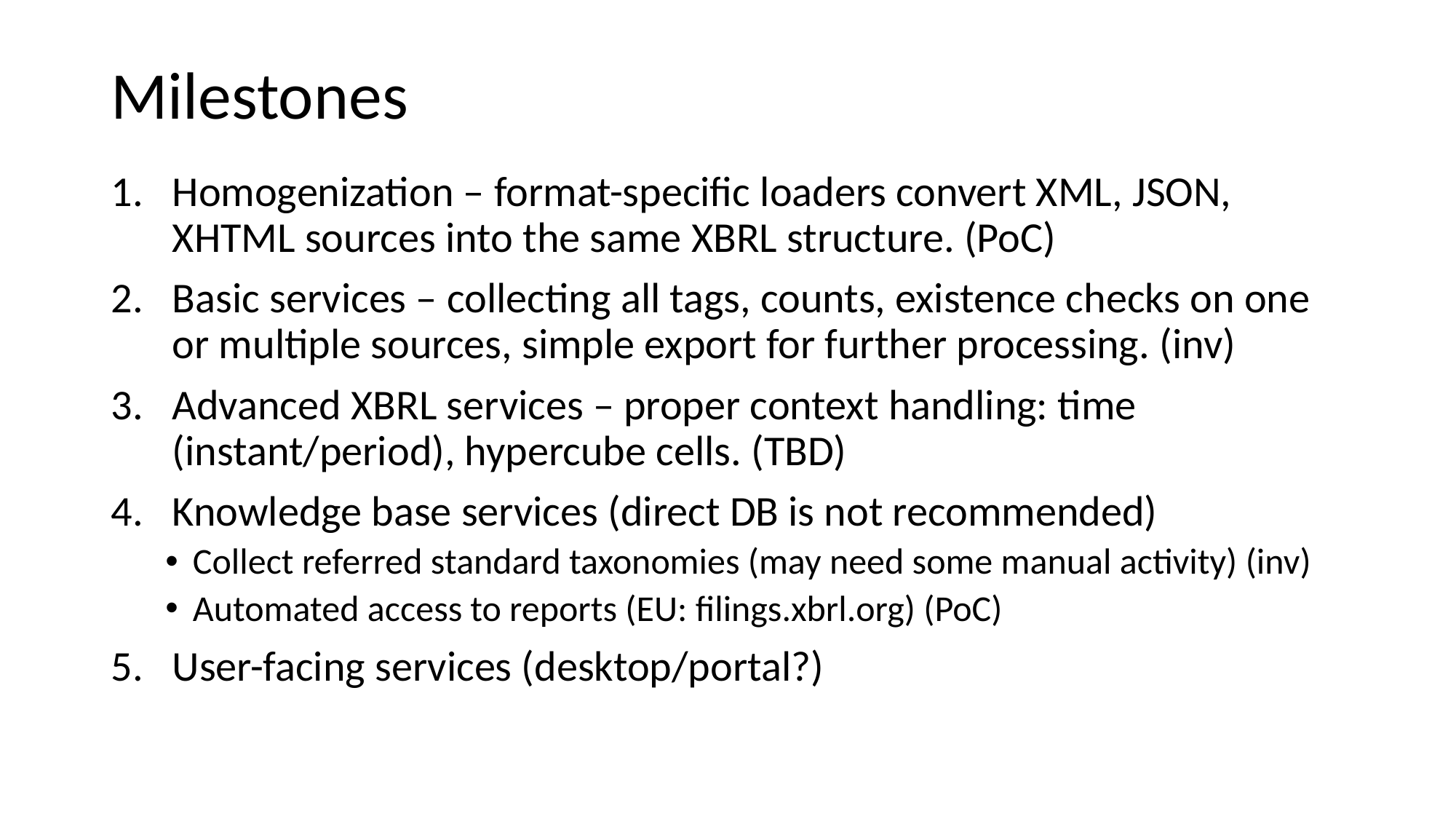

# Milestones
Homogenization – format-specific loaders convert XML, JSON, XHTML sources into the same XBRL structure. (PoC)
Basic services – collecting all tags, counts, existence checks on one or multiple sources, simple export for further processing. (inv)
Advanced XBRL services – proper context handling: time (instant/period), hypercube cells. (TBD)
Knowledge base services (direct DB is not recommended)
Collect referred standard taxonomies (may need some manual activity) (inv)
Automated access to reports (EU: filings.xbrl.org) (PoC)
User-facing services (desktop/portal?)